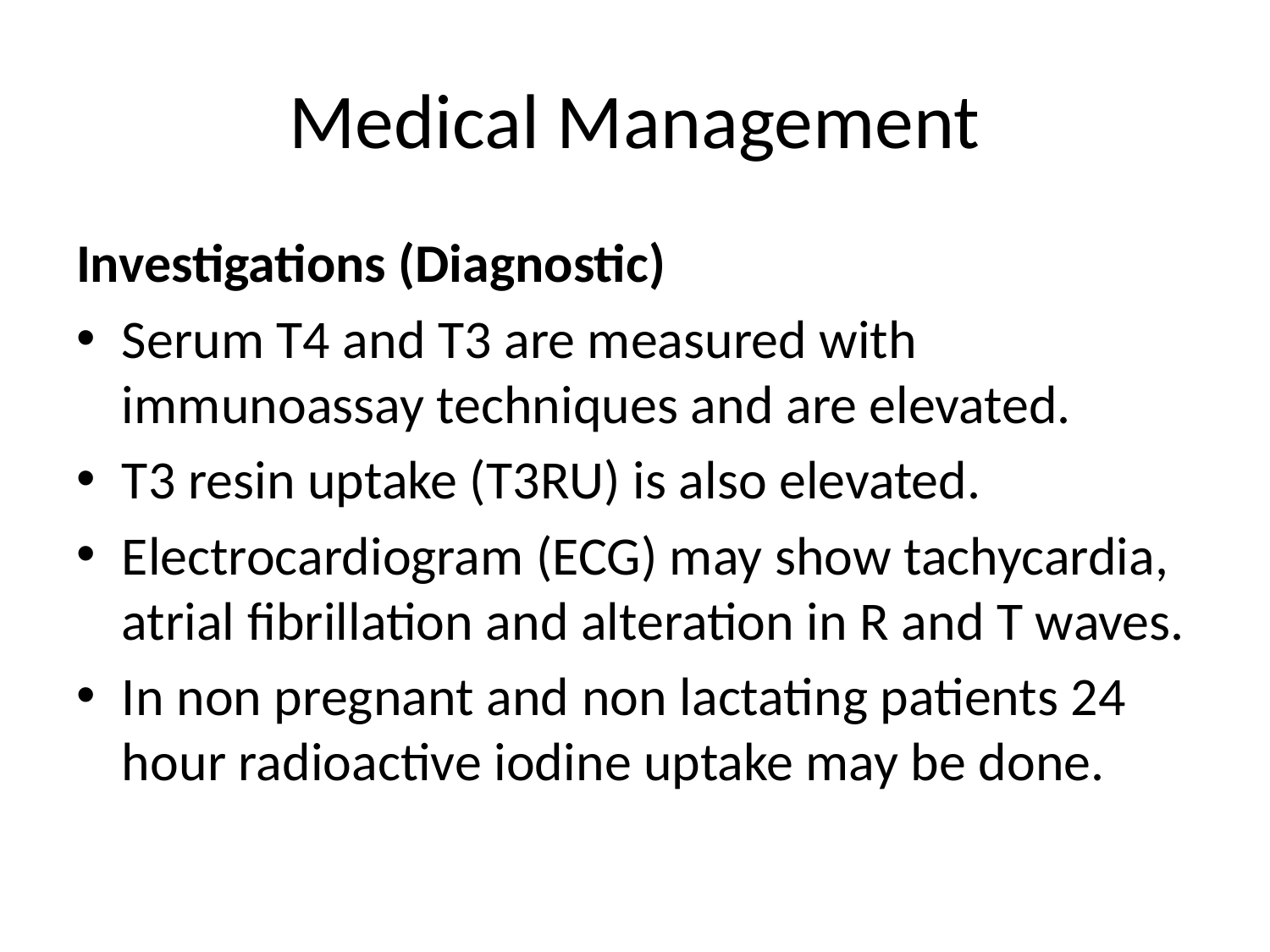

# Medical Management
Investigations (Diagnostic)
Serum T4 and T3 are measured with immunoassay techniques and are elevated.
T3 resin uptake (T3RU) is also elevated.
Electrocardiogram (ECG) may show tachycardia, atrial fibrillation and alteration in R and T waves.
In non pregnant and non lactating patients 24 hour radioactive iodine uptake may be done.